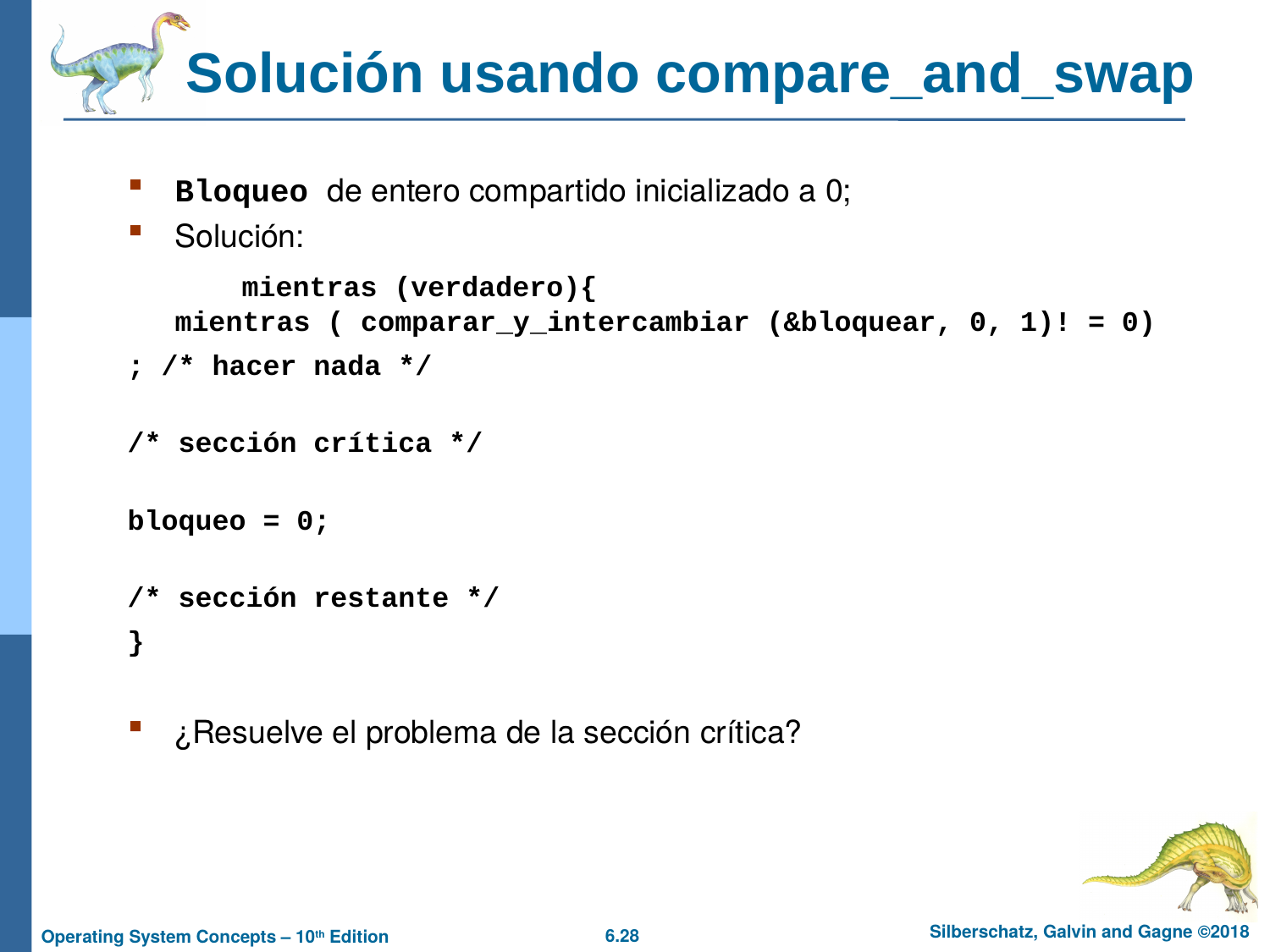

# Solución usando compare_and_swap
Bloqueo de entero compartido inicializado a 0;
Solución:
      mientras (verdadero){
mientras ( comparar_y_intercambiar (&bloquear, 0, 1)! = 0)
; /* hacer nada */
/* sección crítica */
bloqueo = 0;
/* sección restante */
}

¿Resuelve el problema de la sección crítica?